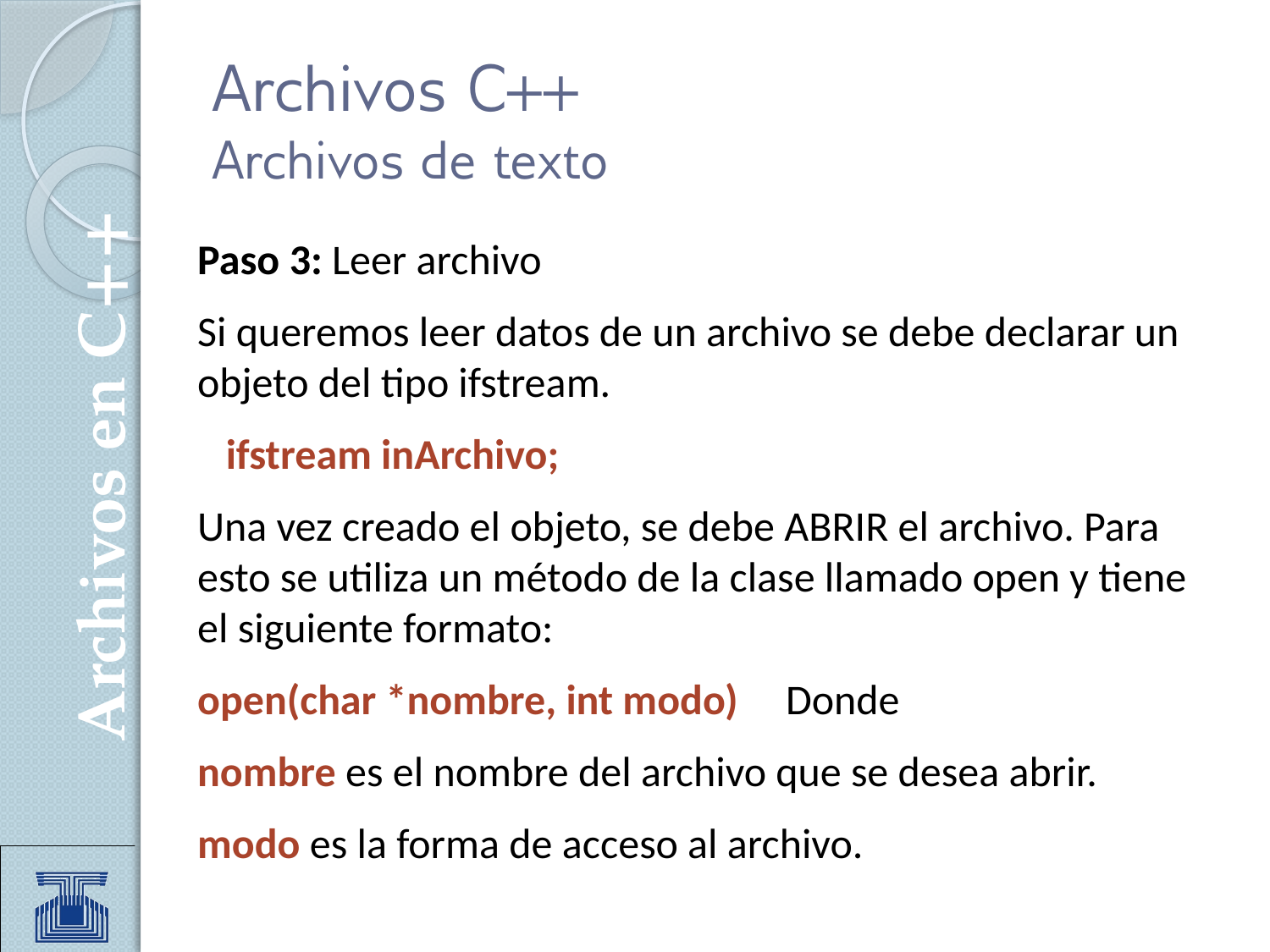

# Archivos C++ Archivos de texto
Paso 3: Leer archivo
Si queremos leer datos de un archivo se debe declarar un objeto del tipo ifstream.
   ifstream inArchivo;
Una vez creado el objeto, se debe ABRIR el archivo. Para esto se utiliza un método de la clase llamado open y tiene el siguiente formato:
open(char *nombre, int modo)     Donde
nombre es el nombre del archivo que se desea abrir.
modo es la forma de acceso al archivo.
Archivos en C++